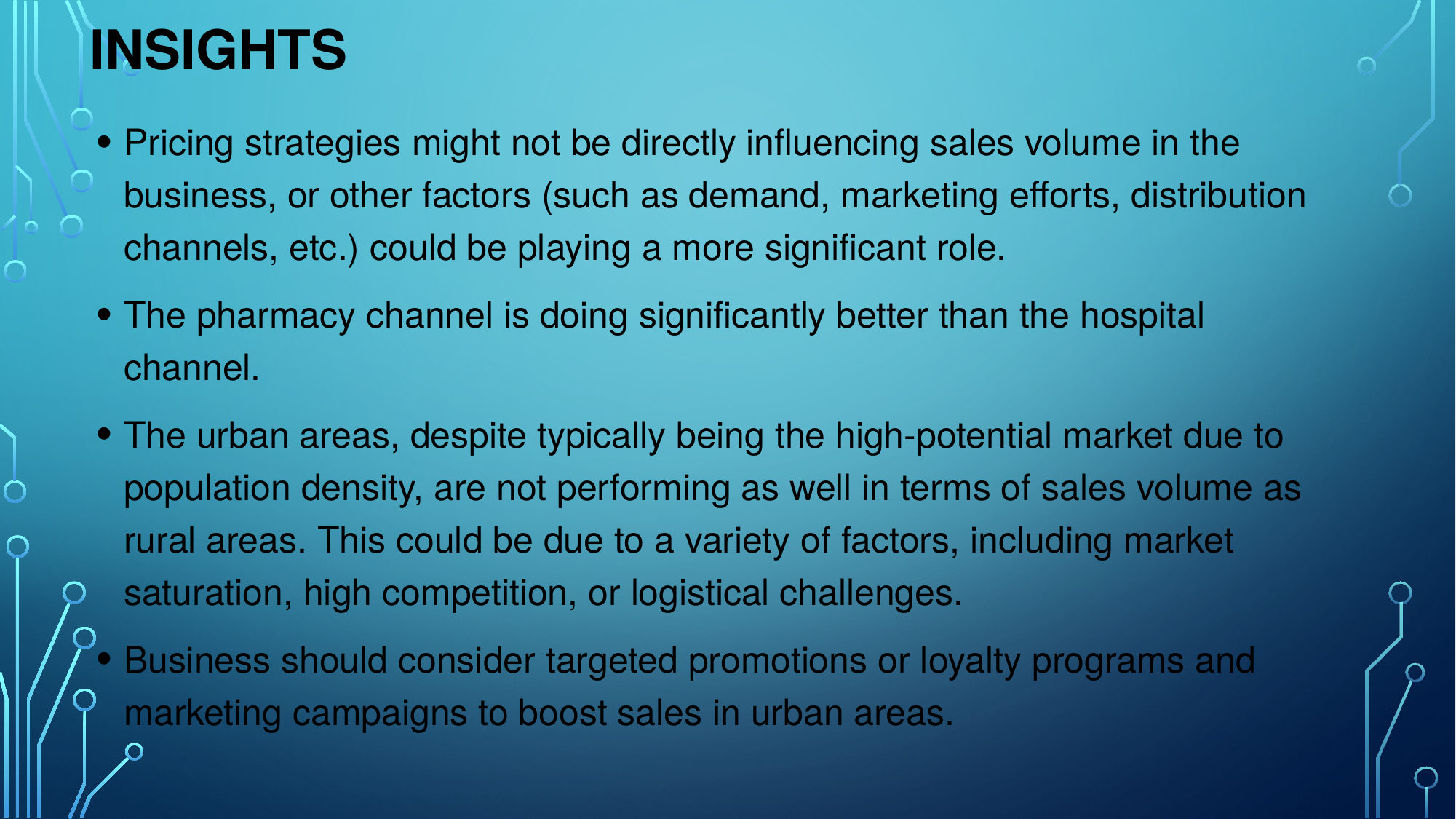

# INSIGHTS
Pricing strategies might not be directly influencing sales volume in the business, or other factors (such as demand, marketing efforts, distribution channels, etc.) could be playing a more significant role.
The pharmacy channel is doing significantly better than the hospital channel.
The urban areas, despite typically being the high-potential market due to population density, are not performing as well in terms of sales volume as rural areas. This could be due to a variety of factors, including market saturation, high competition, or logistical challenges.
Business should consider targeted promotions or loyalty programs and marketing campaigns to boost sales in urban areas.